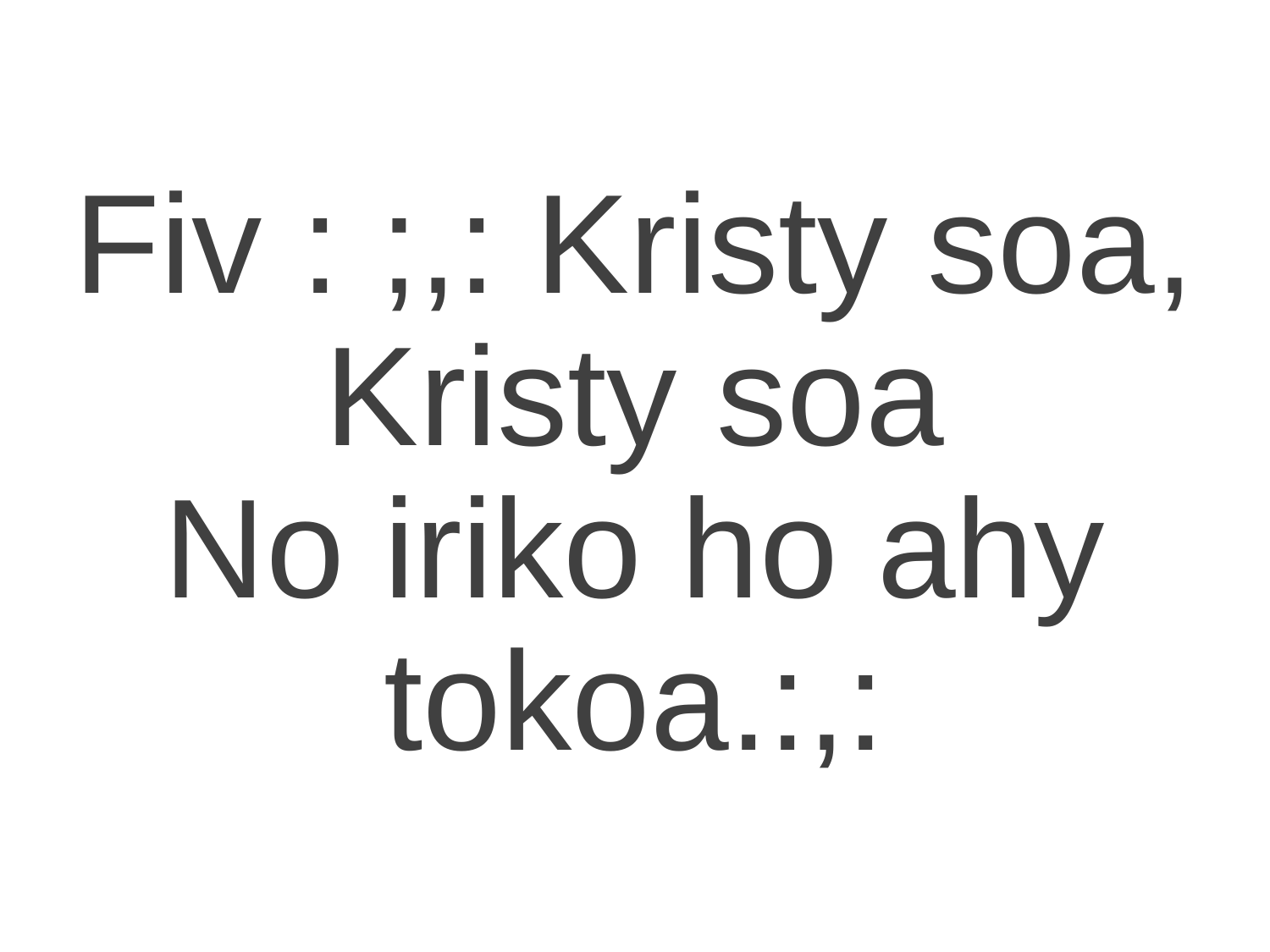

Fiv : ;,: Kristy soa, Kristy soa
No iriko ho ahy tokoa.:,: